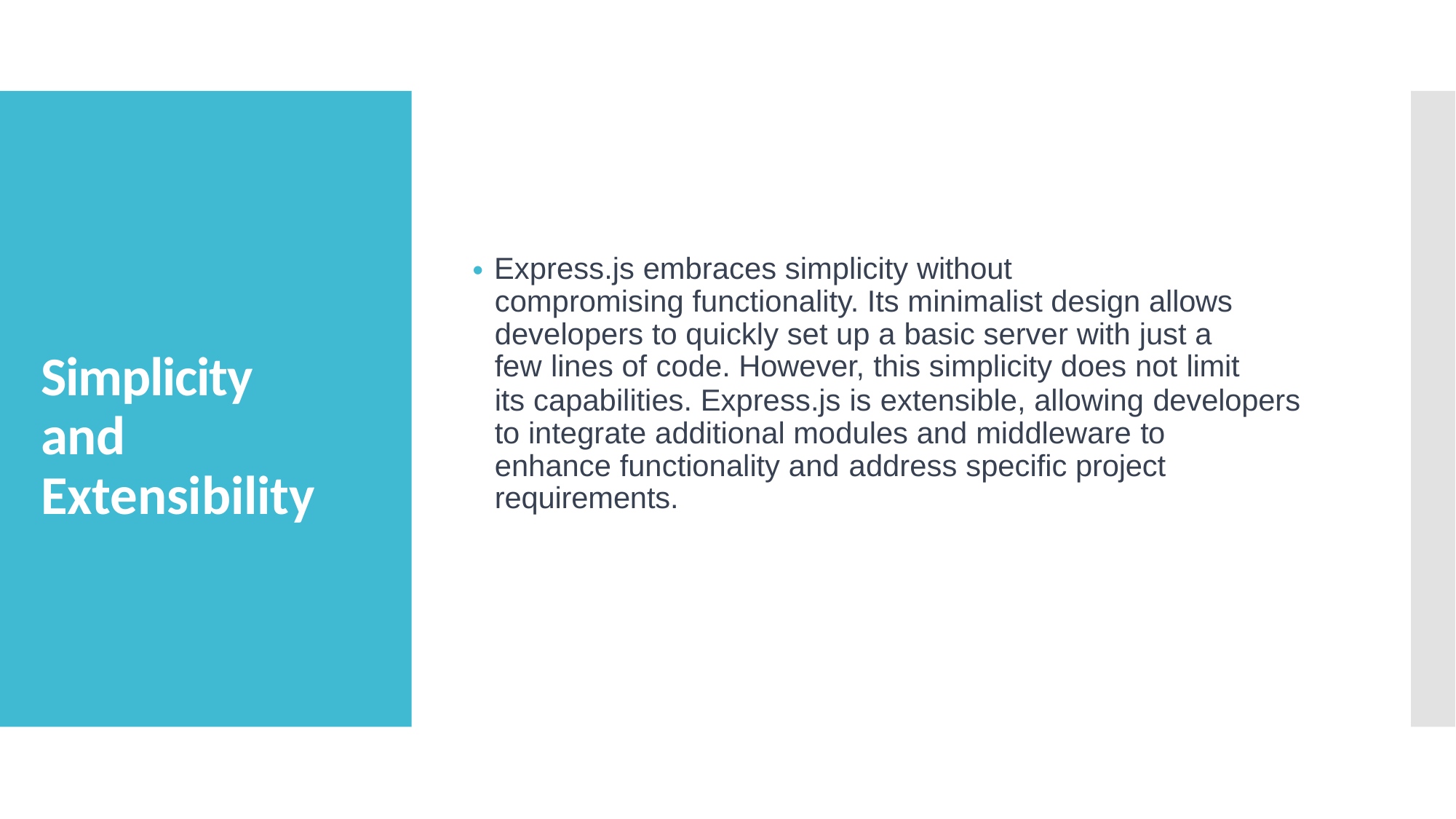

🞄 Express.js embraces simplicity without
# compromising functionality. Its minimalist design allows developers to quickly set up a basic server with just a few lines of code. However, this simplicity does not limit
Simplicity and Extensibility
its capabilities. Express.js is extensible, allowing developers to integrate additional modules and middleware to
enhance functionality and address specific project requirements.